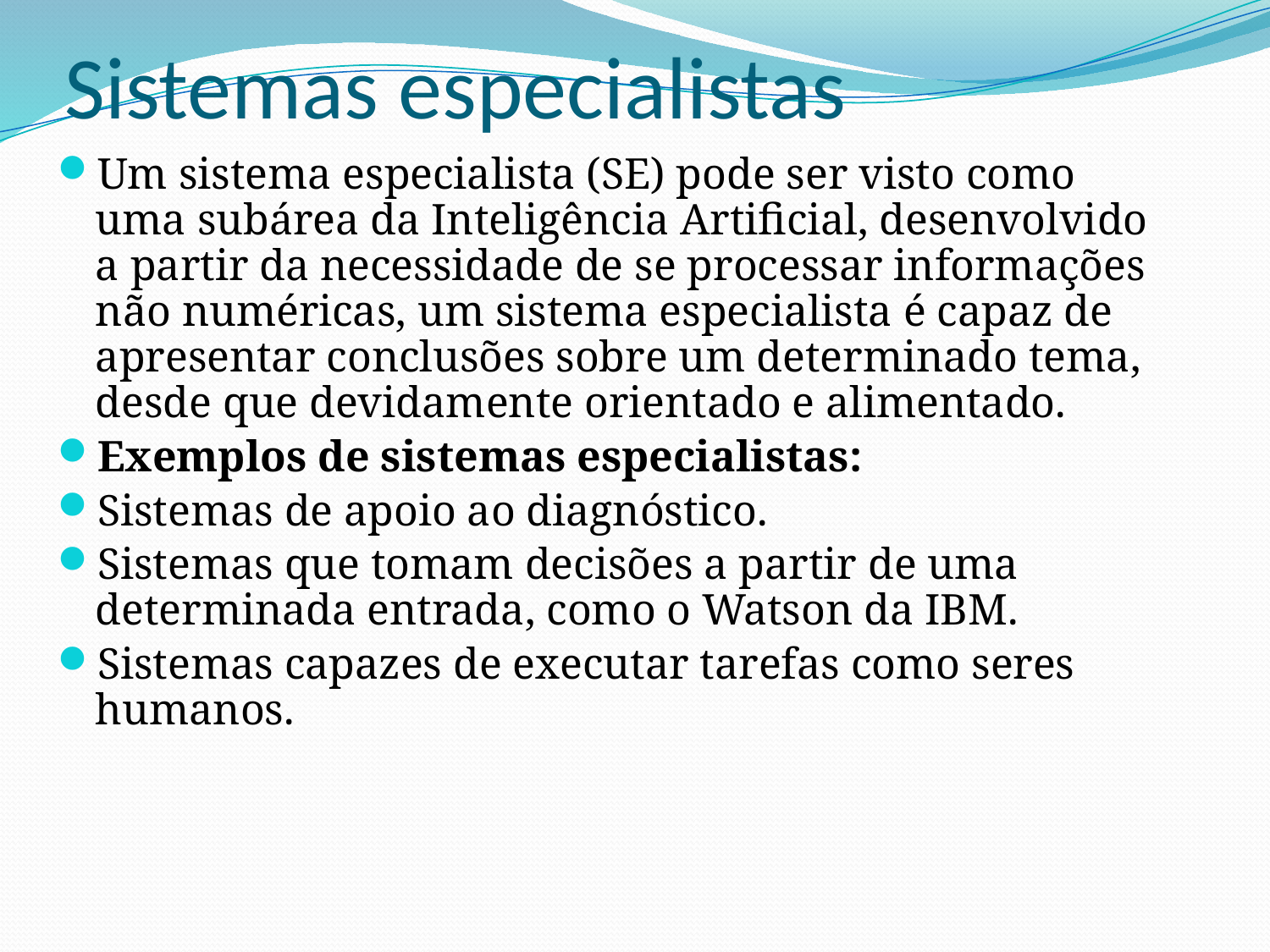

# Sistemas especialistas
Um sistema especialista (SE) pode ser visto como uma subárea da Inteligência Artificial, desenvolvido a partir da necessidade de se processar informações não numéricas, um sistema especialista é capaz de apresentar conclusões sobre um determinado tema, desde que devidamente orientado e alimentado.
Exemplos de sistemas especialistas:
Sistemas de apoio ao diagnóstico.
Sistemas que tomam decisões a partir de uma determinada entrada, como o Watson da IBM.
Sistemas capazes de executar tarefas como seres humanos.